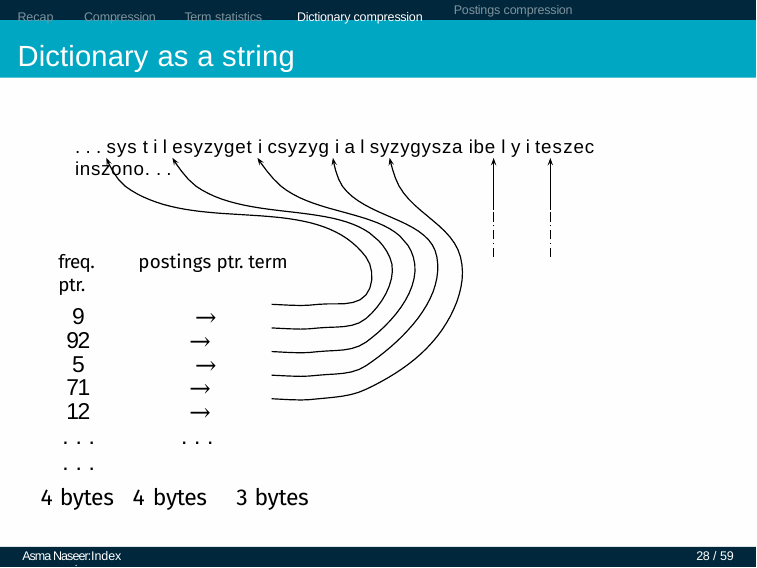

Recap	Compression	Term statistics	Dictionary compression

Dictionary as a string
Postings compression

. . . sys t i l esyzyget i csyzyg i a l syzygysza ibe l y i teszec inszono. . .

freq.	postings ptr. term ptr.
9	→
92	→
5	→
71	→
12	→
. . .	. . .	. . .
4 bytes   4 bytes	3 bytes

Asma Naseer:Index compression
28 / 59